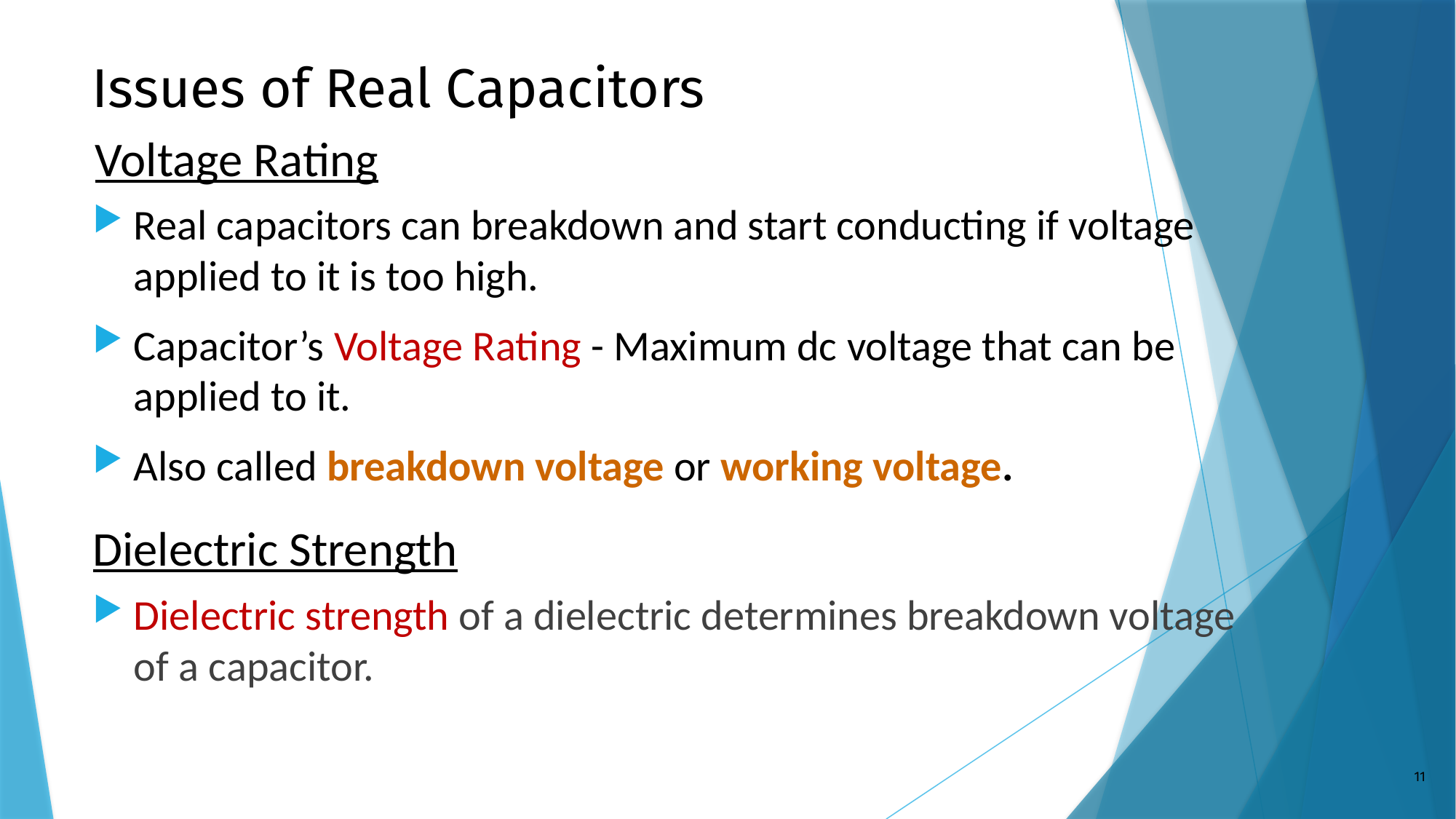

# Issues of Real Capacitors
Voltage Rating
Real capacitors can breakdown and start conducting if voltage applied to it is too high.
Capacitor’s Voltage Rating - Maximum dc voltage that can be applied to it.
Also called breakdown voltage or working voltage.
Dielectric Strength
Dielectric strength of a dielectric determines breakdown voltage of a capacitor.
11